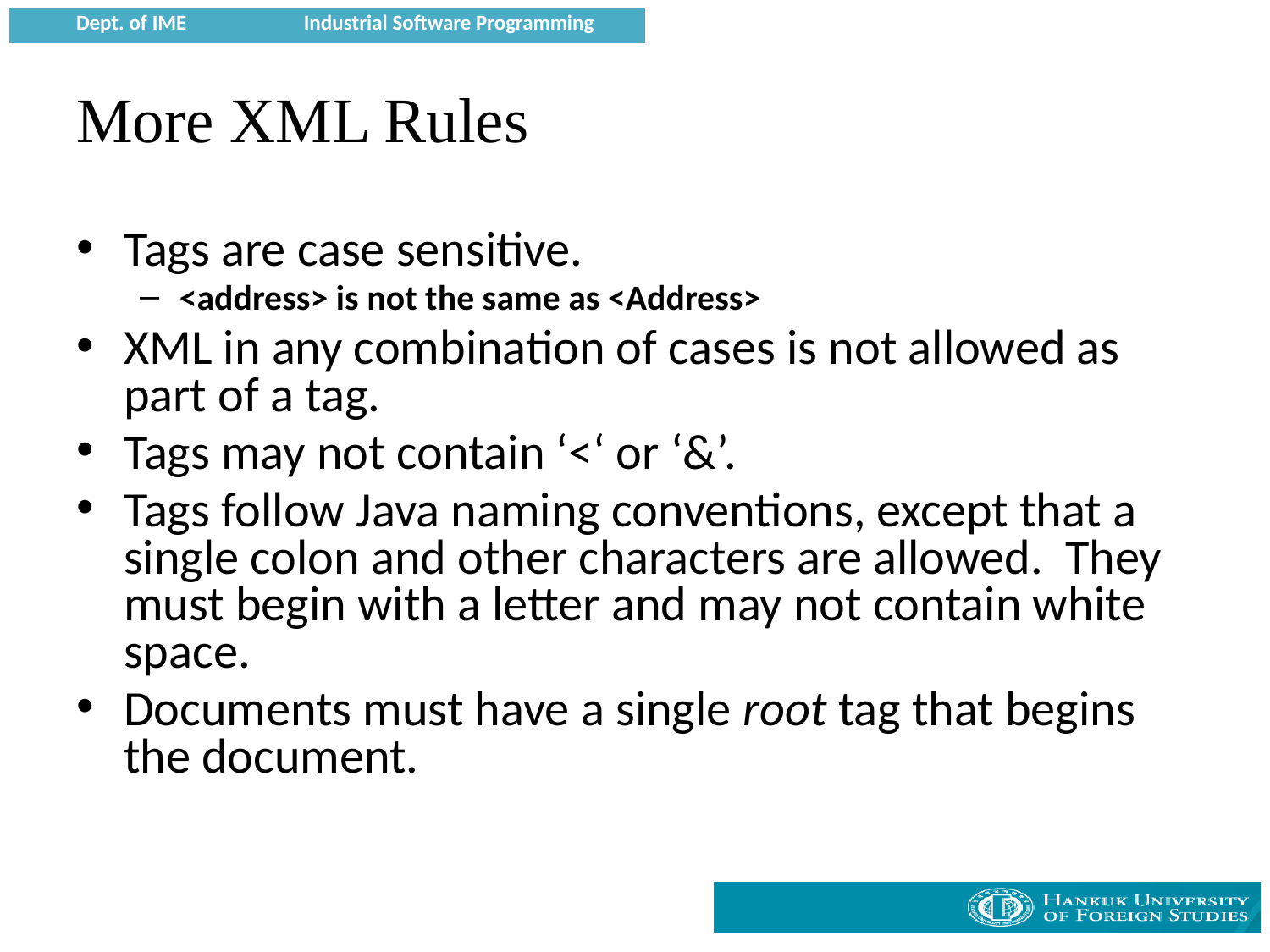

# More XML Rules
Tags are case sensitive.
<address> is not the same as <Address>
XML in any combination of cases is not allowed as part of a tag.
Tags may not contain ‘<‘ or ‘&’.
Tags follow Java naming conventions, except that a single colon and other characters are allowed.  They must begin with a letter and may not contain white space.
Documents must have a single root tag that begins the document.